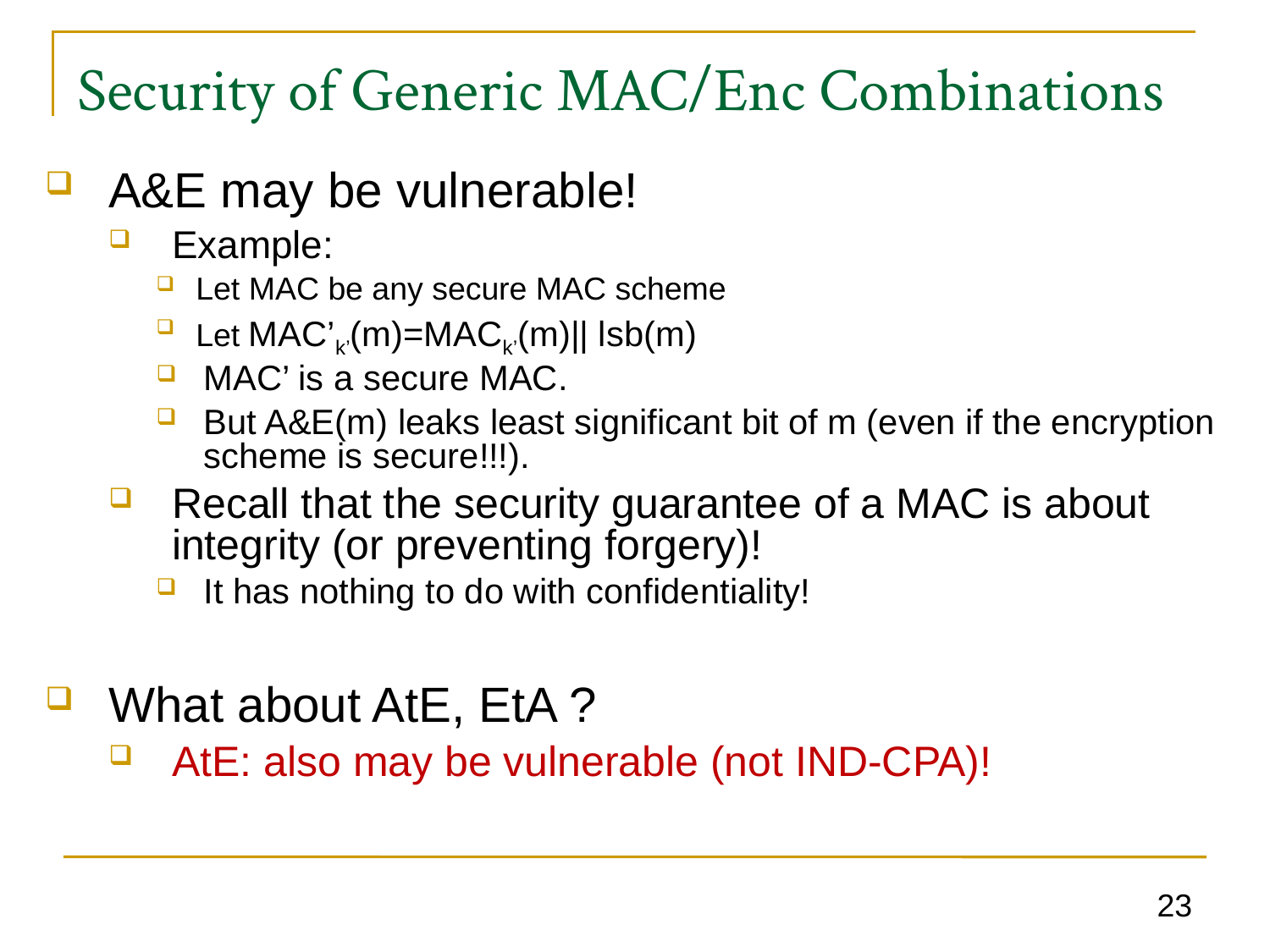

Security of Generic MAC/Enc Combinations
A&E may be vulnerable!
Example:
Let MAC be any secure MAC scheme
Let MAC’k’(m)=MACk’(m)|| lsb(m)
MAC’ is a secure MAC.
But A&E(m) leaks least significant bit of m (even if the encryption scheme is secure!!!).
Recall that the security guarantee of a MAC is about integrity (or preventing forgery)!
It has nothing to do with confidentiality!

What about AtE, EtA ?
AtE: also may be vulnerable (not IND-CPA)!
23